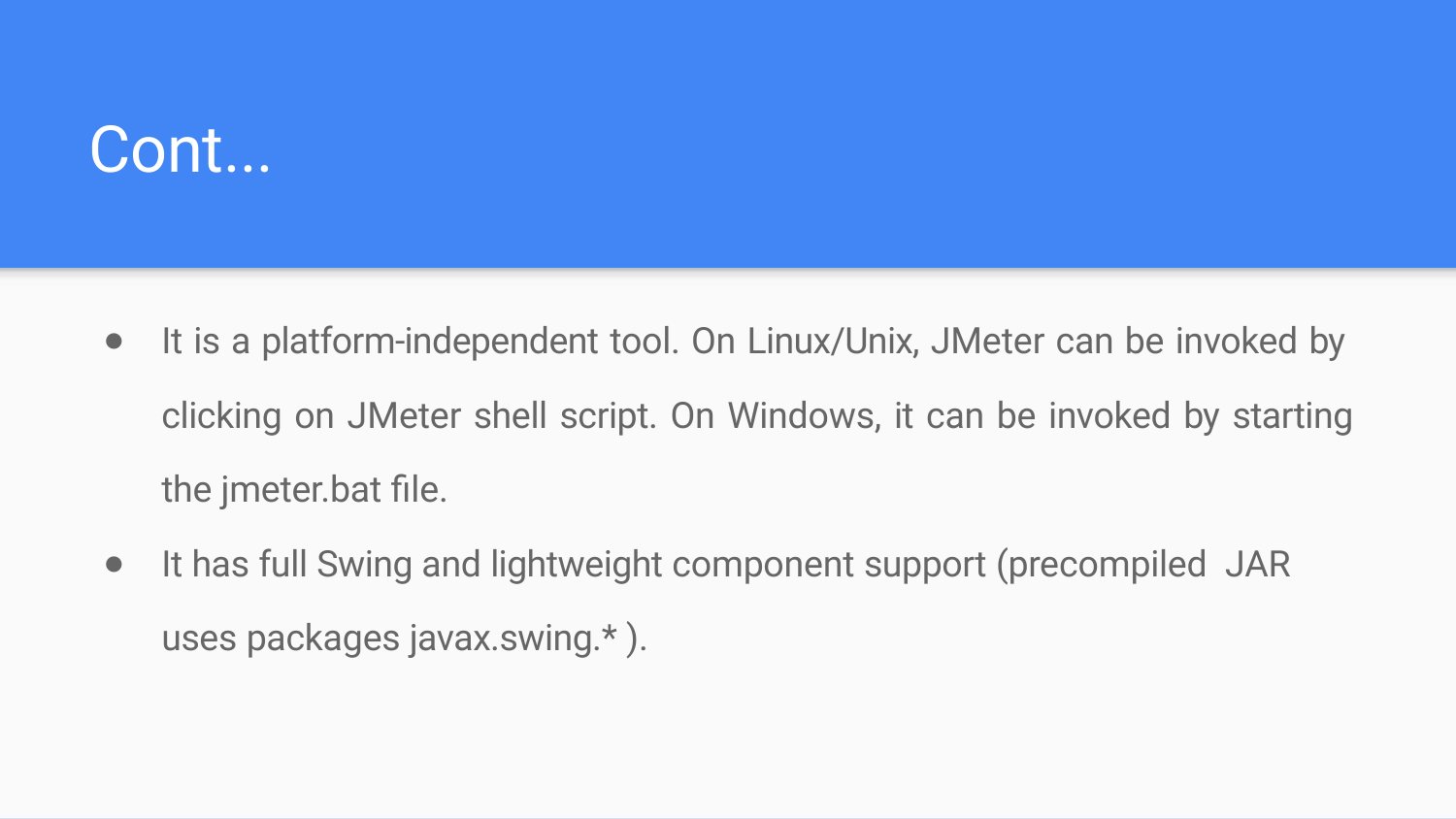

# Cont...
It is a platform-independent tool. On Linux/Unix, JMeter can be invoked by
clicking on JMeter shell script. On Windows, it can be invoked by starting  the jmeter.bat file.
It has full Swing and lightweight component support (precompiled JAR  uses packages javax.swing.* ).